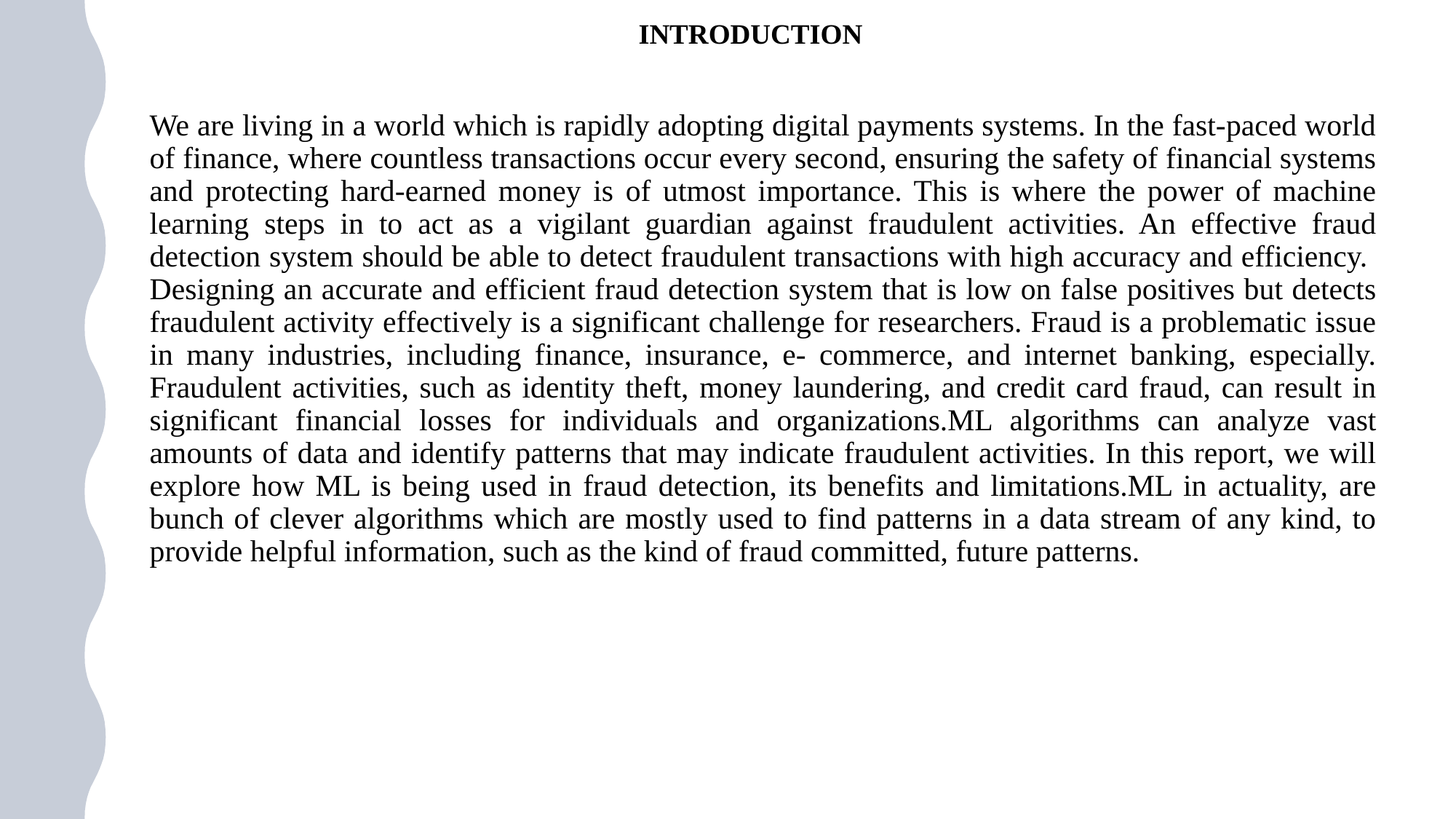

# INTRODUCTION
We are living in a world which is rapidly adopting digital payments systems. In the fast-paced world of finance, where countless transactions occur every second, ensuring the safety of financial systems and protecting hard-earned money is of utmost importance. This is where the power of machine learning steps in to act as a vigilant guardian against fraudulent activities. An effective fraud detection system should be able to detect fraudulent transactions with high accuracy and efficiency.  Designing an accurate and efficient fraud detection system that is low on false positives but detects fraudulent activity effectively is a significant challenge for researchers. Fraud is a problematic issue in many industries, including finance, insurance, e- commerce, and internet banking, especially. Fraudulent activities, such as identity theft, money laundering, and credit card fraud, can result in significant financial losses for individuals and organizations.ML algorithms can analyze vast amounts of data and identify patterns that may indicate fraudulent activities. In this report, we will explore how ML is being used in fraud detection, its benefits and limitations.ML in actuality, are bunch of clever algorithms which are mostly used to find patterns in a data stream of any kind, to provide helpful information, such as the kind of fraud committed, future patterns.